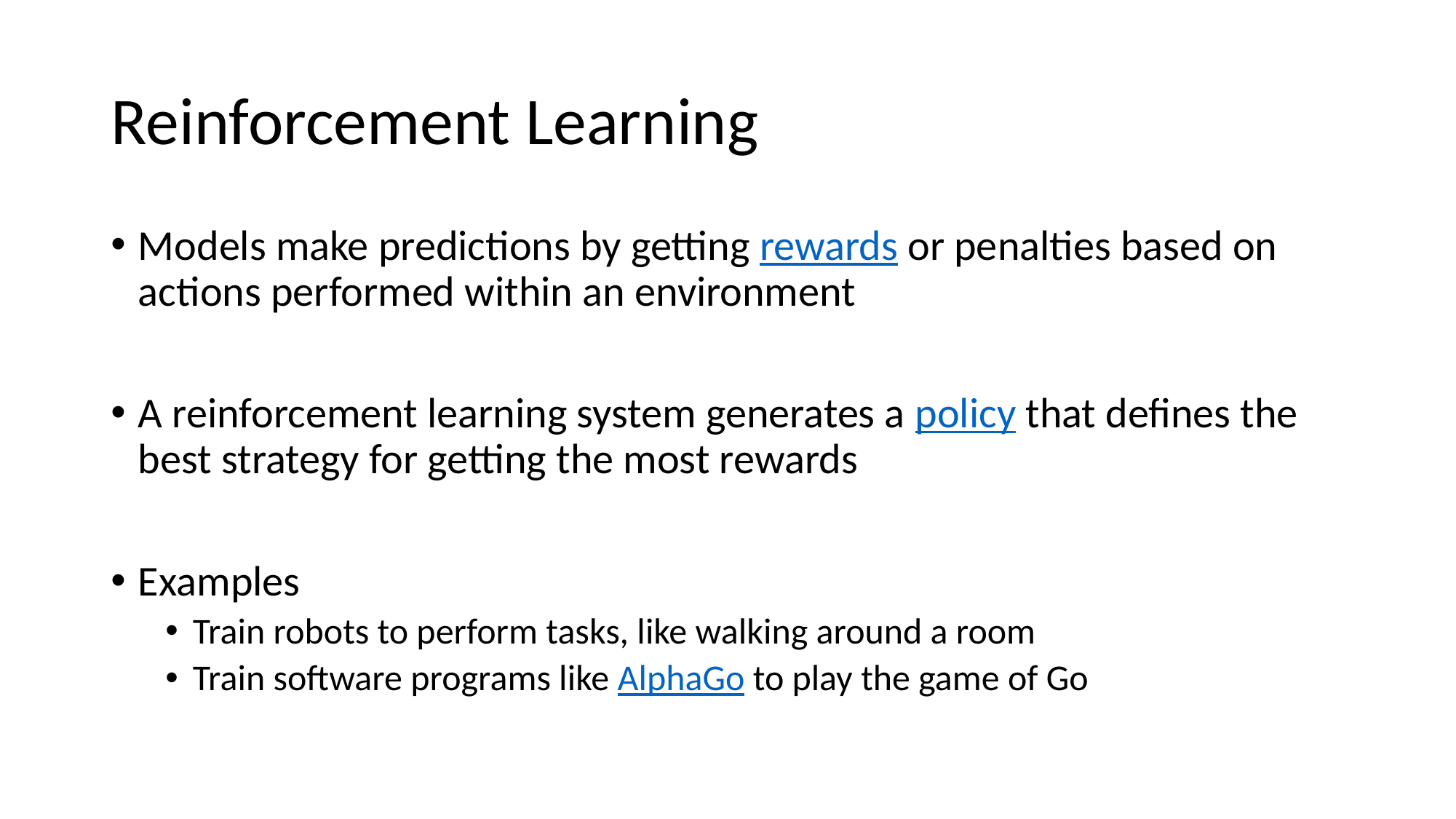

# Reinforcement Learning
Models make predictions by getting rewards or penalties based on actions performed within an environment

A reinforcement learning system generates a policy that defines the best strategy for getting the most rewards

Examples
Train robots to perform tasks, like walking around a room
Train software programs like AlphaGo to play the game of Go